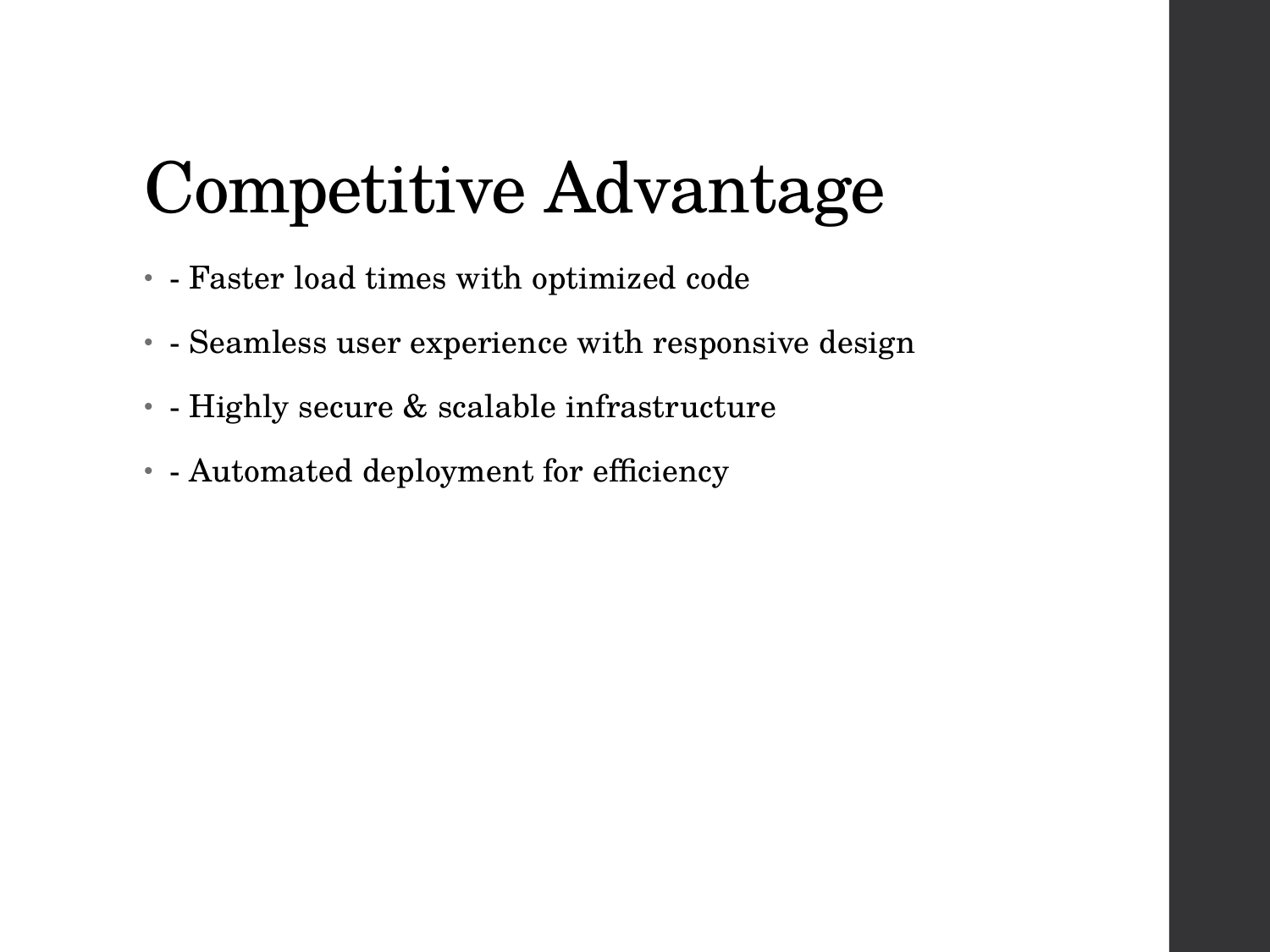

# Competitive Advantage
- Faster load times with optimized code
- Seamless user experience with responsive design
- Highly secure & scalable infrastructure
- Automated deployment for efficiency